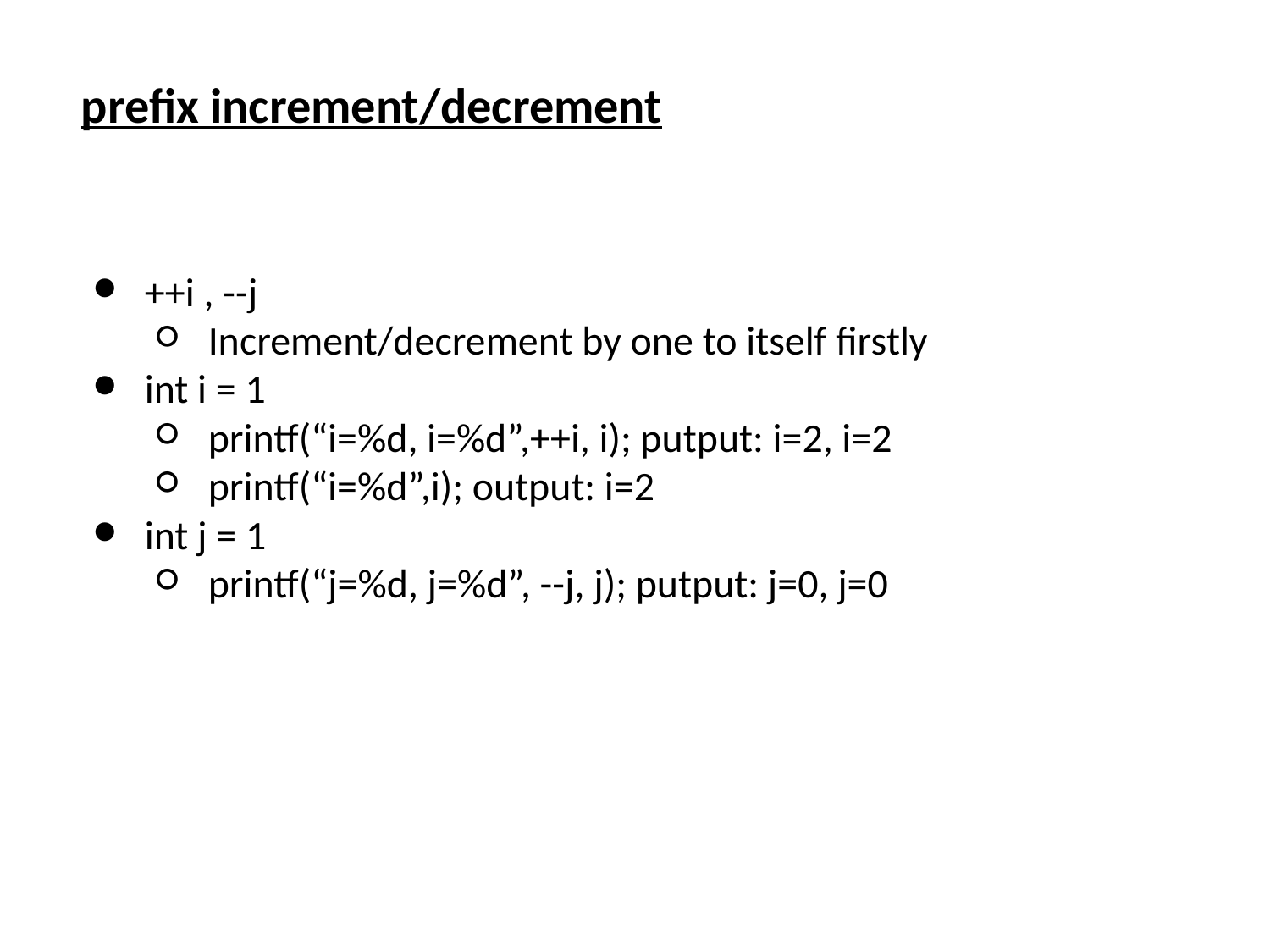

prefix increment/decrement
++i , --j
Increment/decrement by one to itself firstly
int i = 1
printf(“i=%d, i=%d”,++i, i); putput: i=2, i=2
printf(“i=%d”,i); output: i=2
int j = 1
printf(“j=%d, j=%d”, --j, j); putput: j=0, j=0